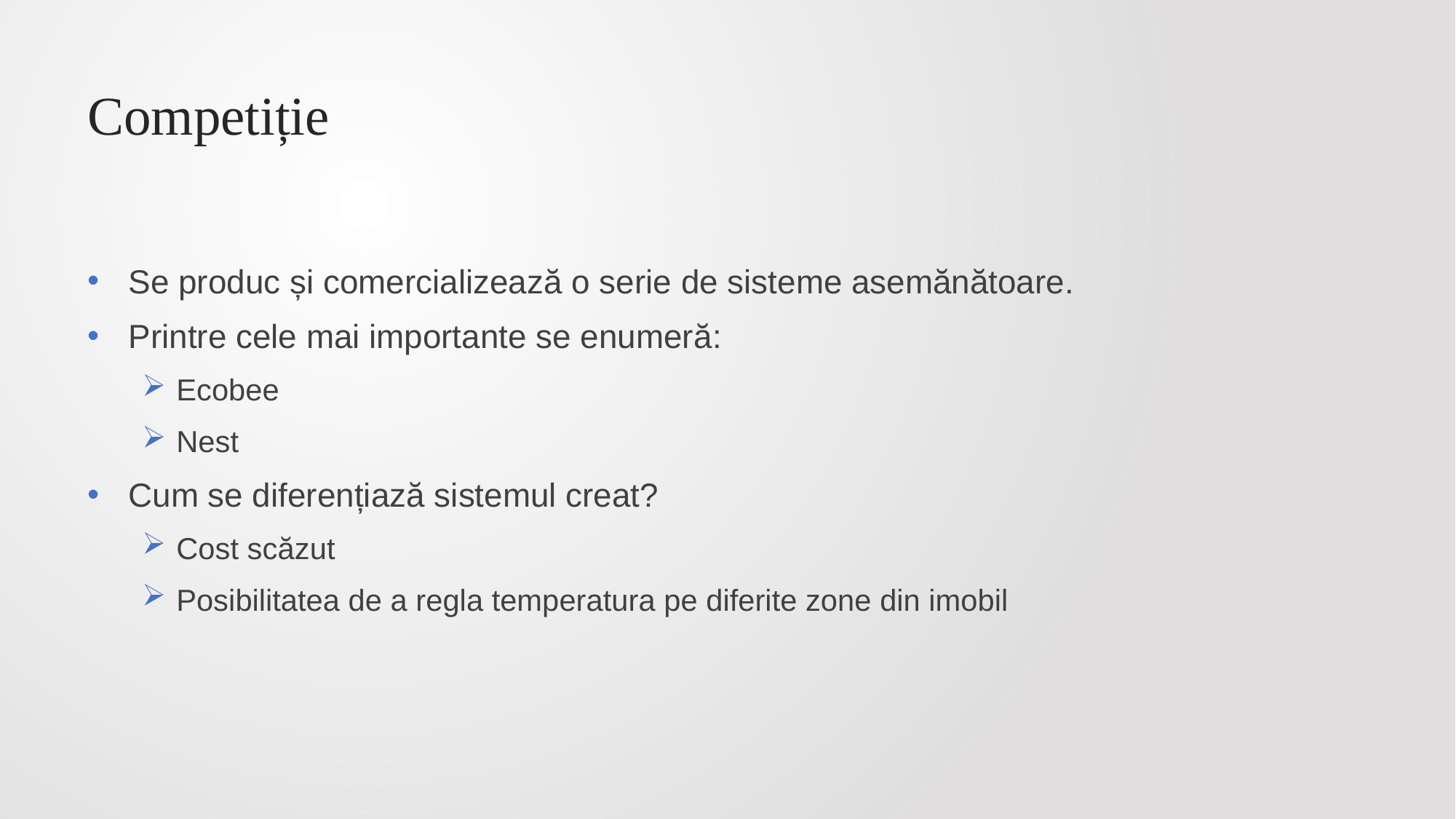

# Competiție
Se produc și comercializează o serie de sisteme asemănătoare.
Printre cele mai importante se enumeră:
Ecobee
Nest
Cum se diferențiază sistemul creat?
Cost scăzut
Posibilitatea de a regla temperatura pe diferite zone din imobil
4